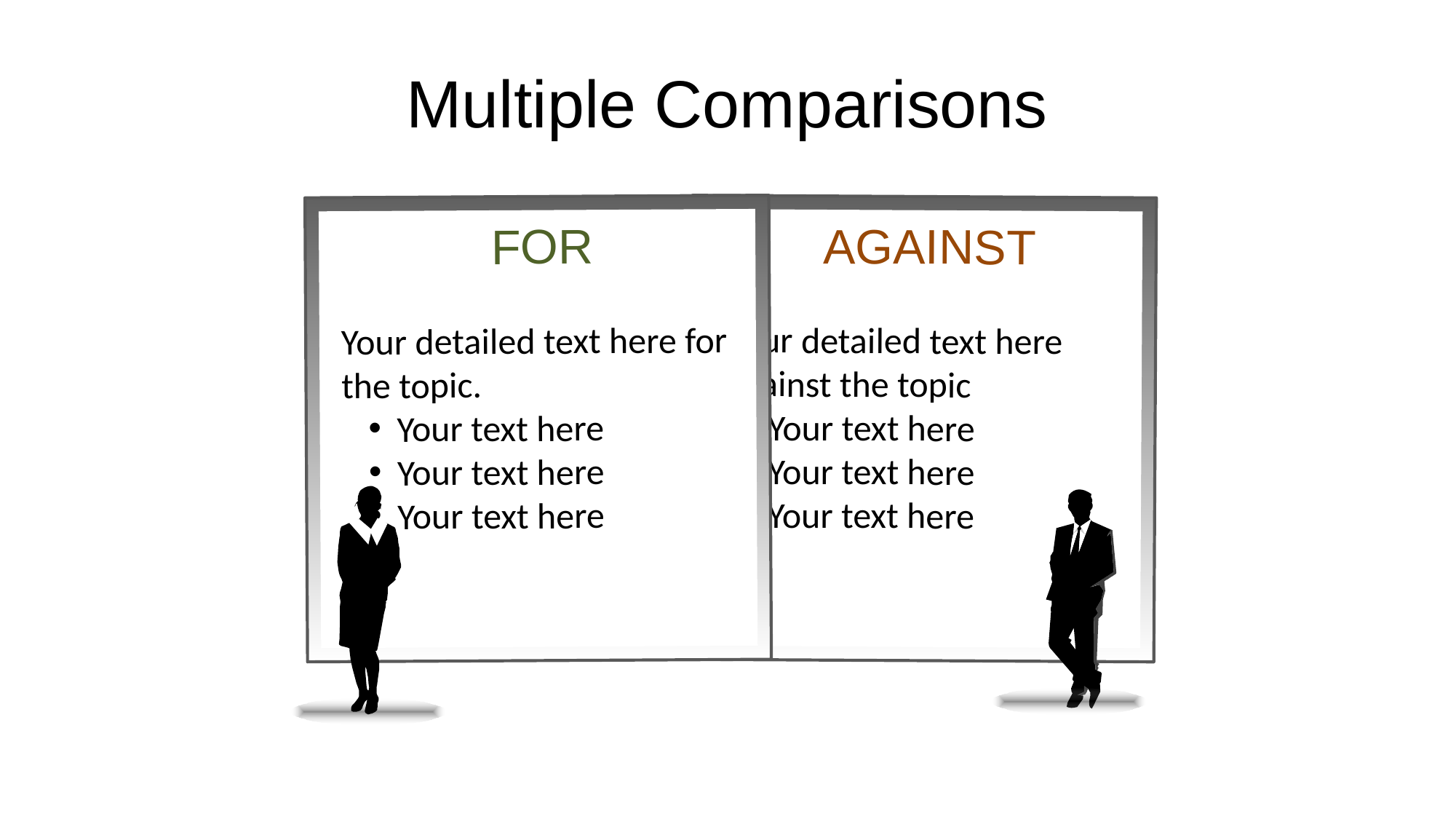

# Multiple Comparisons

FOR

Your detailed text here for the topic.
Your text here
Your text here
Your text here

AGAINST

Your detailed text here against the topic
Your text here
Your text here
Your text here